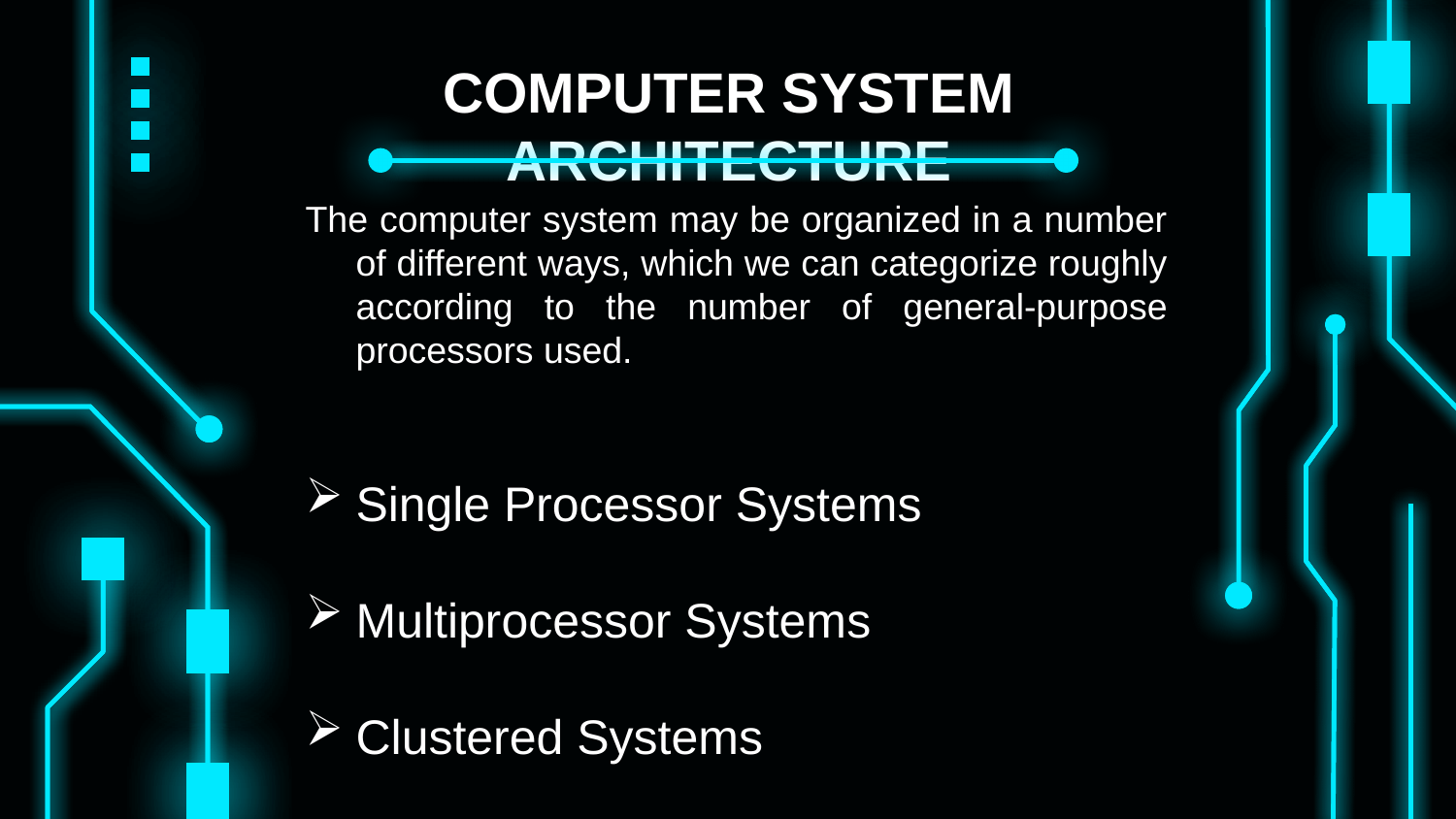

# COMPUTER SYSTEM ARCHITECTURE

The computer system may be organized in a number of different ways, which we can categorize roughly according to the number of general-purpose processors used.

Single Processor Systems
Multiprocessor Systems
Clustered Systems